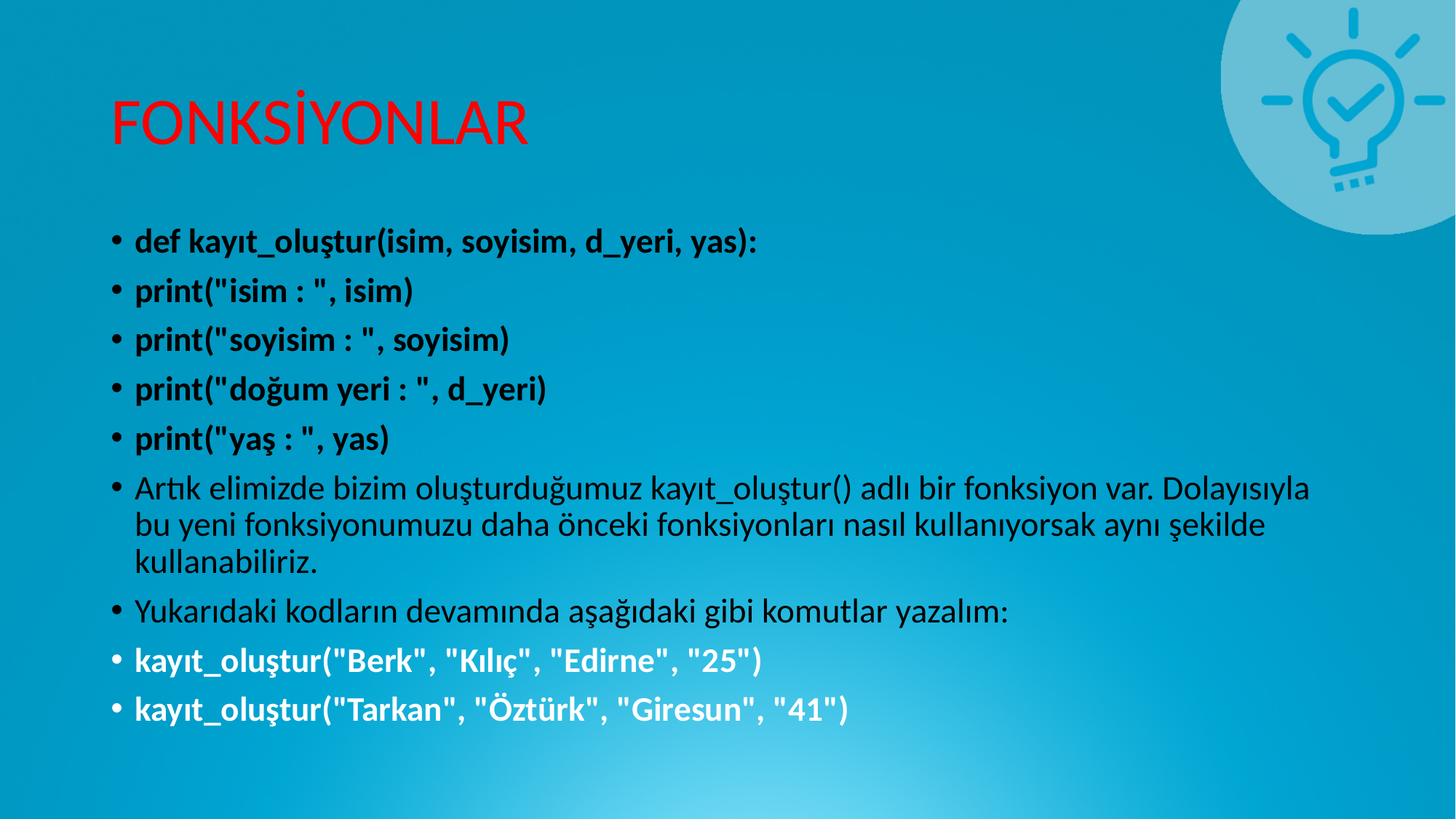

# FONKSİYONLAR
def kayıt_oluştur(isim, soyisim, d_yeri, yas):
print("isim : ", isim)
print("soyisim : ", soyisim)
print("doğum yeri : ", d_yeri)
print("yaş : ", yas)
Artık elimizde bizim oluşturduğumuz kayıt_oluştur() adlı bir fonksiyon var. Dolayısıyla bu yeni fonksiyonumuzu daha önceki fonksiyonları nasıl kullanıyorsak aynı şekilde kullanabiliriz.
Yukarıdaki kodların devamında aşağıdaki gibi komutlar yazalım:
kayıt_oluştur("Berk", "Kılıç", "Edirne", "25")
kayıt_oluştur("Tarkan", "Öztürk", "Giresun", "41")